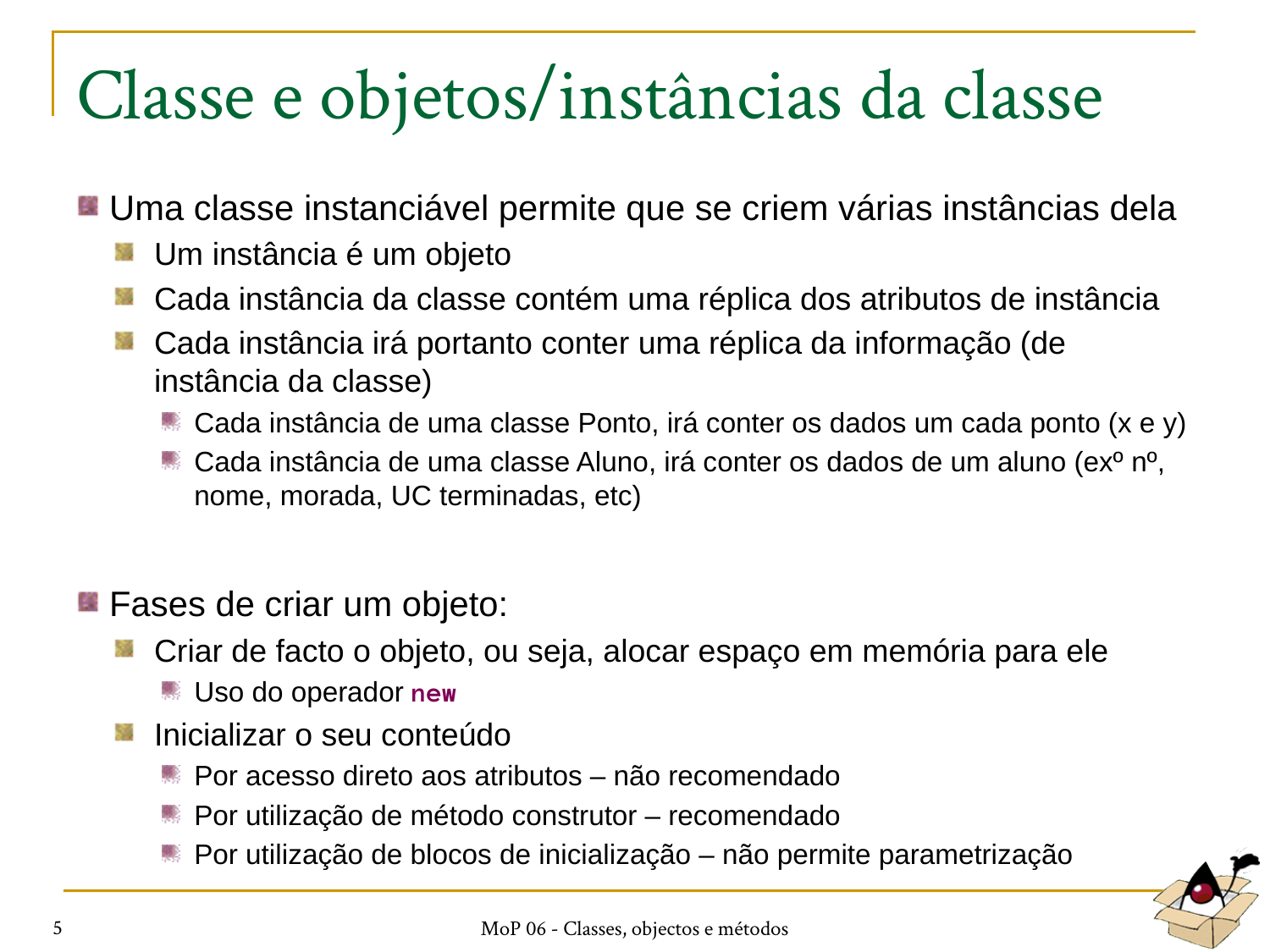

# Classe e objetos/instâncias da classe
Uma classe instanciável permite que se criem várias instâncias dela
Um instância é um objeto
Cada instância da classe contém uma réplica dos atributos de instância
Cada instância irá portanto conter uma réplica da informação (de instância da classe)
Cada instância de uma classe Ponto, irá conter os dados um cada ponto (x e y)
Cada instância de uma classe Aluno, irá conter os dados de um aluno (exº nº, nome, morada, UC terminadas, etc)

Fases de criar um objeto:
Criar de facto o objeto, ou seja, alocar espaço em memória para ele
Uso do operador new
Inicializar o seu conteúdo
Por acesso direto aos atributos – não recomendado
Por utilização de método construtor – recomendado
Por utilização de blocos de inicialização – não permite parametrização
MoP 06 - Classes, objectos e métodos